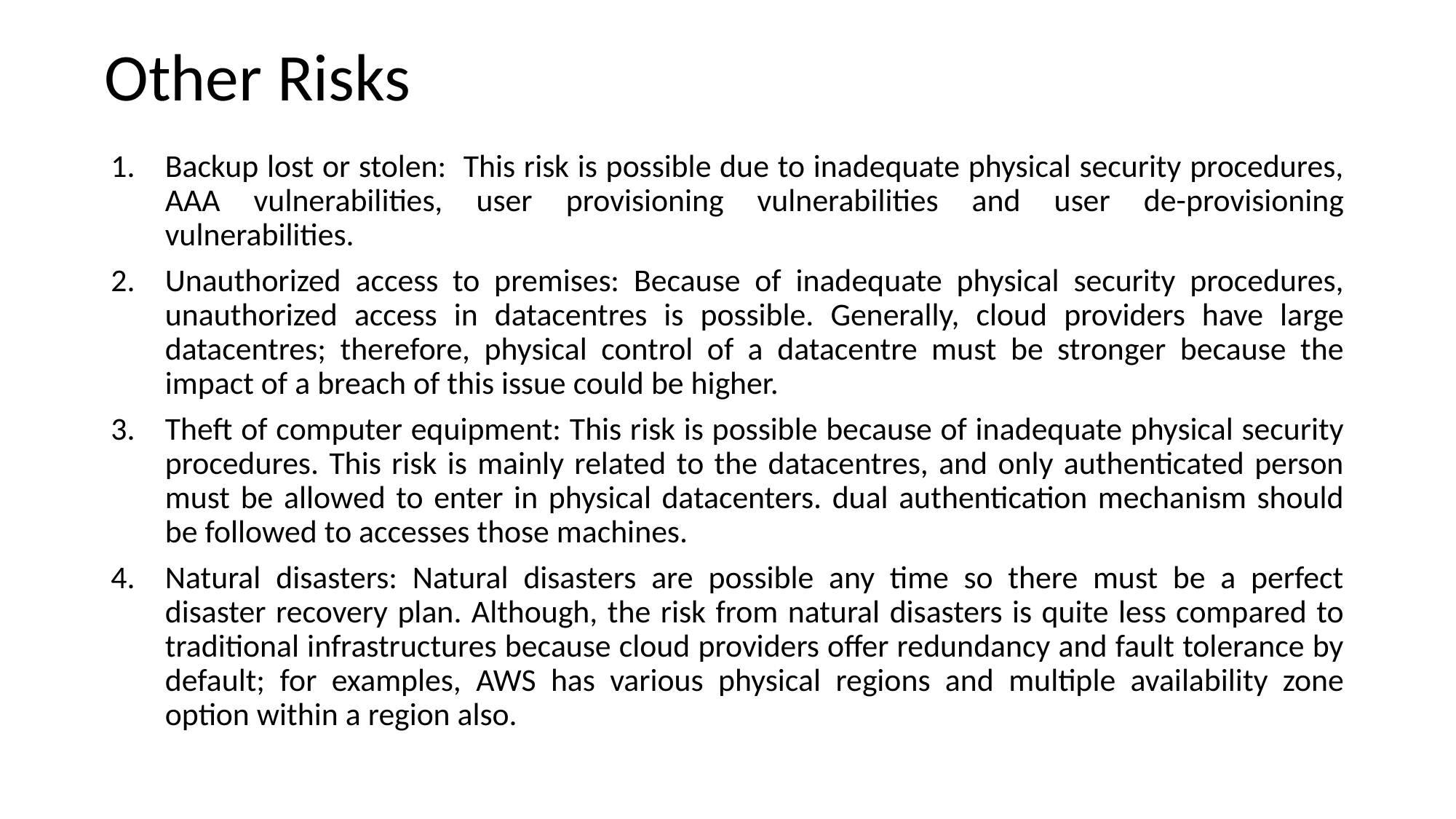

# Other Risks
Backup lost or stolen:  This risk is possible due to inadequate physical security procedures, AAA vulnerabilities, user provisioning vulnerabilities and user de-provisioning vulnerabilities.
Unauthorized access to premises: Because of inadequate physical security procedures, unauthorized access in datacentres is possible. Generally, cloud providers have large datacentres; therefore, physical control of a datacentre must be stronger because the impact of a breach of this issue could be higher.
Theft of computer equipment: This risk is possible because of inadequate physical security procedures. This risk is mainly related to the datacentres, and only authenticated person must be allowed to enter in physical datacenters. dual authentication mechanism should be followed to accesses those machines.
Natural disasters: Natural disasters are possible any time so there must be a perfect disaster recovery plan. Although, the risk from natural disasters is quite less compared to traditional infrastructures because cloud providers offer redundancy and fault tolerance by default; for examples, AWS has various physical regions and multiple availability zone option within a region also.